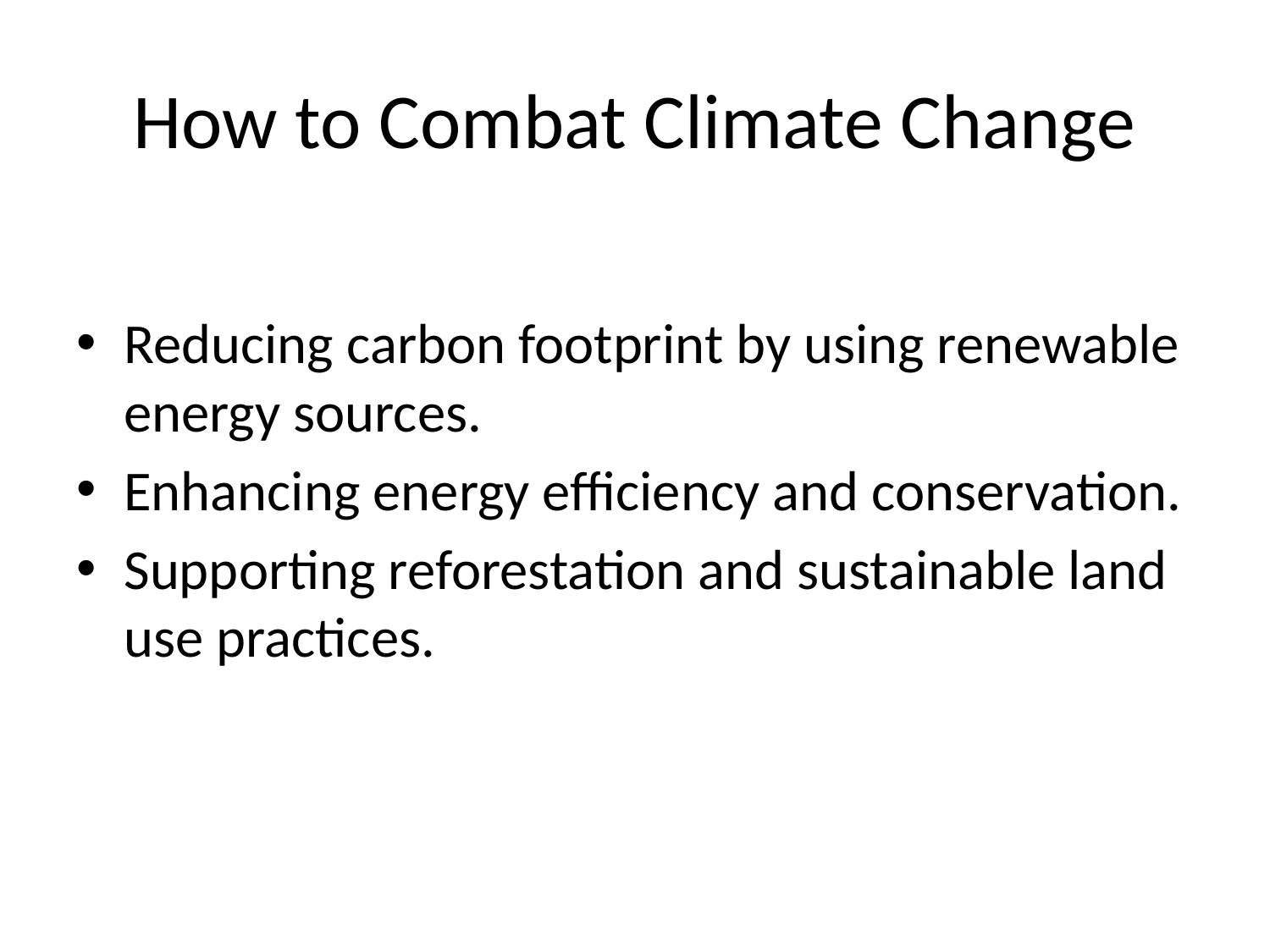

# How to Combat Climate Change

Reducing carbon footprint by using renewable energy sources.
Enhancing energy efficiency and conservation.
Supporting reforestation and sustainable land use practices.